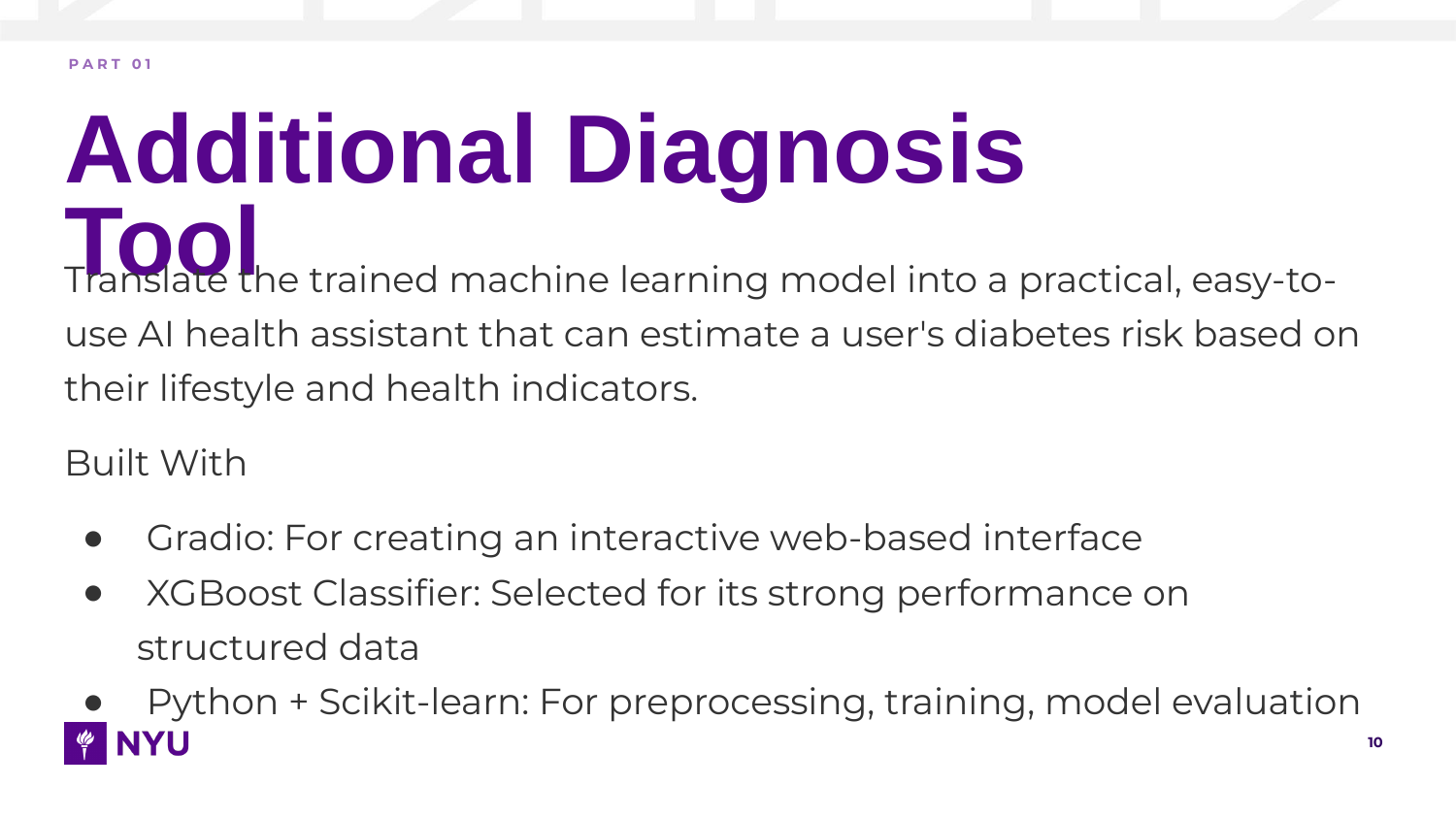

P A R T   0 1
# Additional Diagnosis Tool
Translate the trained machine learning model into a practical, easy-to-use AI health assistant that can estimate a user's diabetes risk based on their lifestyle and health indicators.
Built With
 Gradio: For creating an interactive web-based interface
 XGBoost Classifier: Selected for its strong performance on structured data
 Python + Scikit-learn: For preprocessing, training, model evaluation